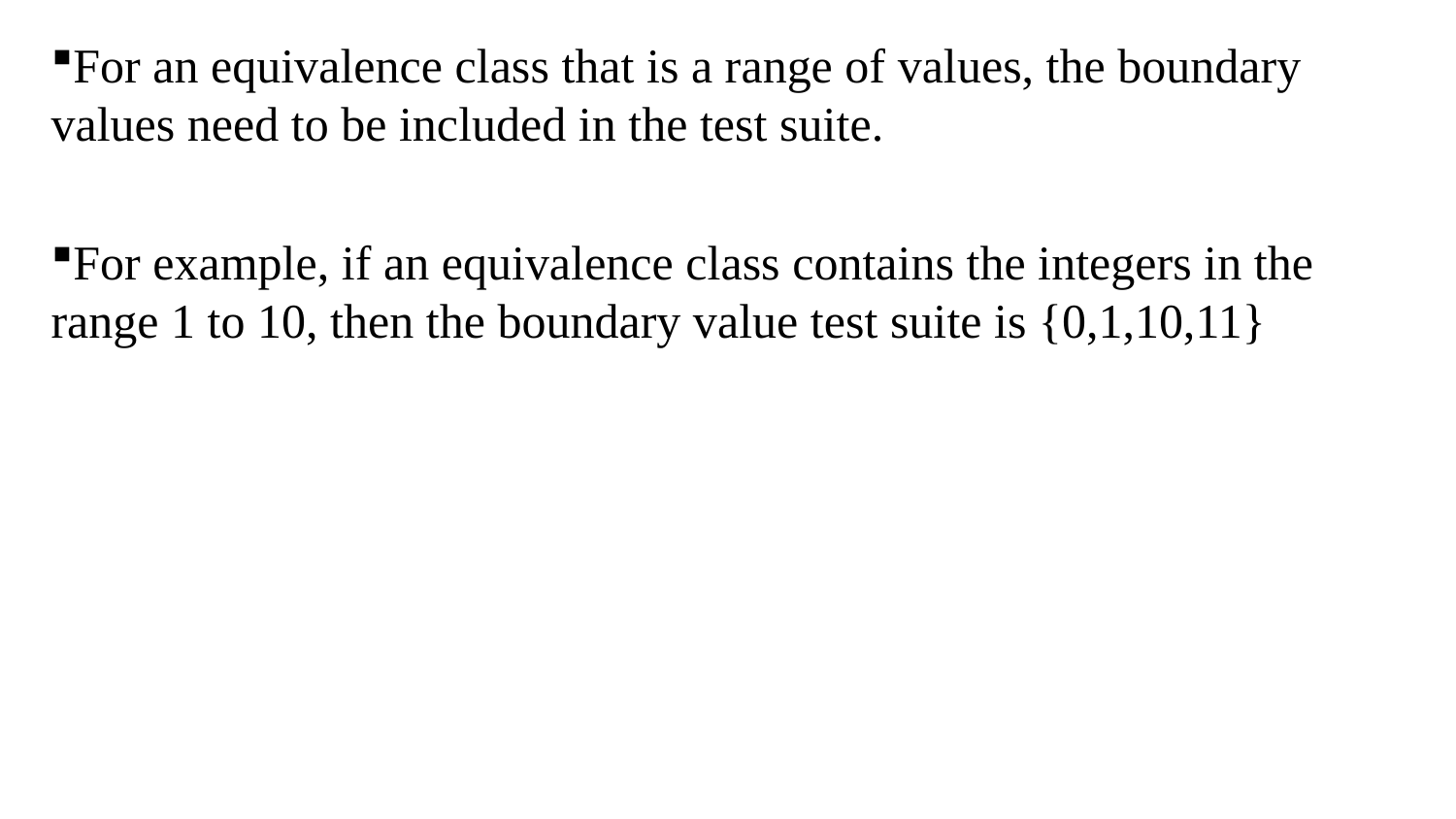

For an equivalence class that is a range of values, the boundary values need to be included in the test suite.

For example, if an equivalence class contains the integers in the range 1 to 10, then the boundary value test suite is {0,1,10,11}